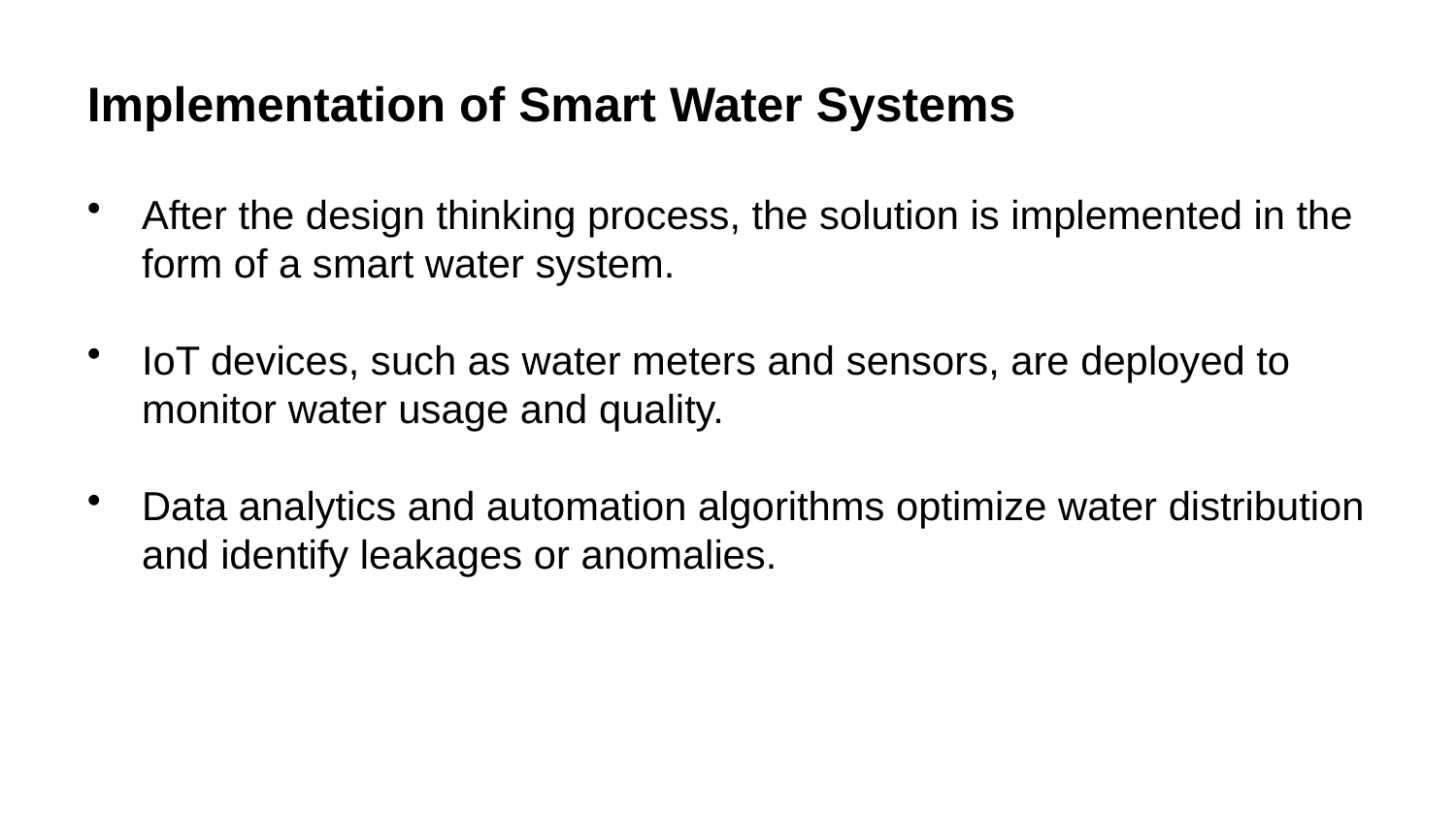

Implementation of Smart Water Systems
After the design thinking process, the solution is implemented in the form of a smart water system.

IoT devices, such as water meters and sensors, are deployed to monitor water usage and quality.

Data analytics and automation algorithms optimize water distribution and identify leakages or anomalies.